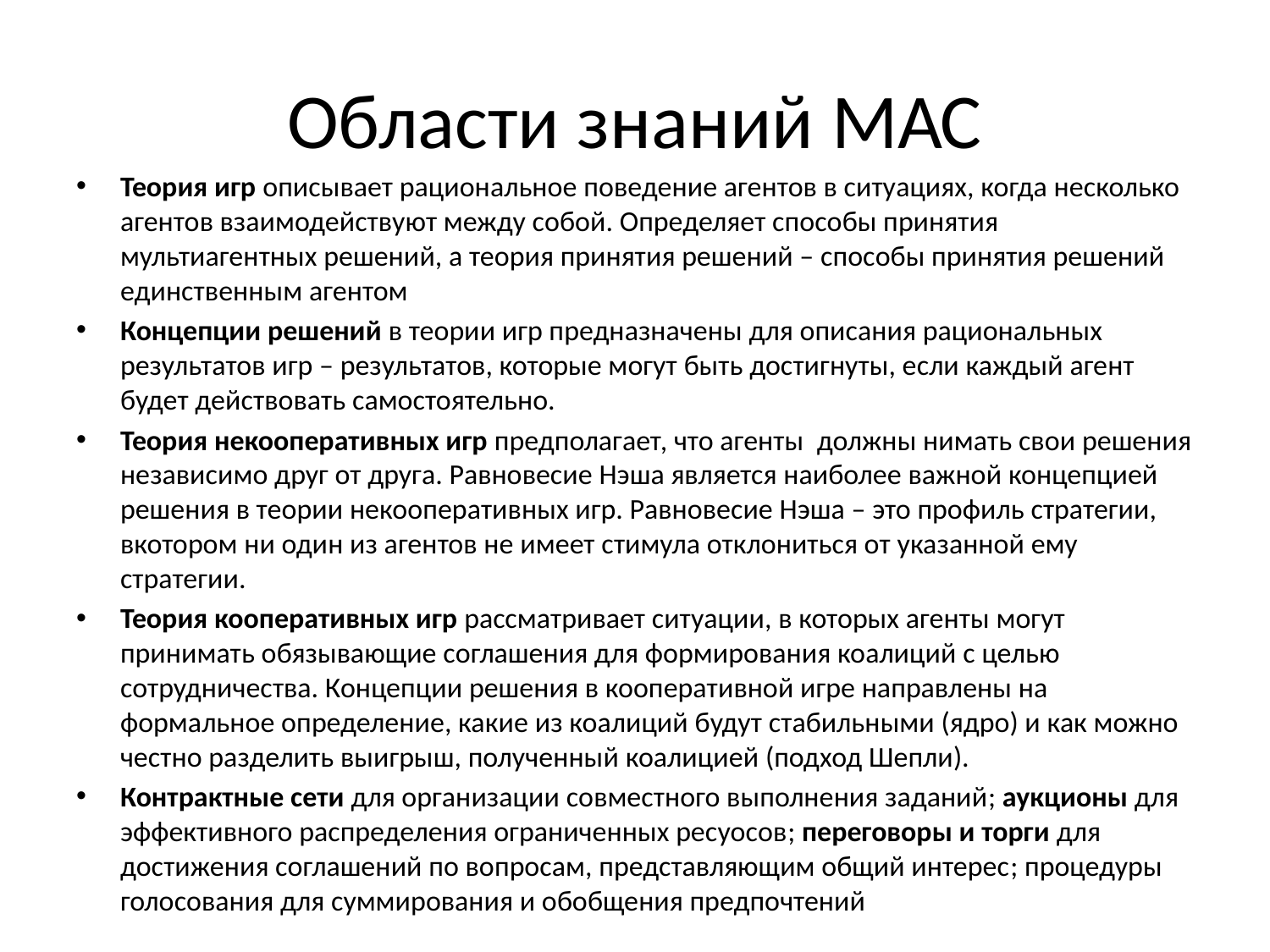

# Области знаний МАС
Теория игр описывает рациональное поведение агентов в ситуациях, когда несколько агентов взаимодействуют между собой. Определяет способы принятия мультиагентных решений, а теория принятия решений – способы принятия решений единственным агентом
Концепции решений в теории игр предназначены для описания рациональных результатов игр – результатов, которые могут быть достигнуты, если каждый агент будет действовать самостоятельно.
Теория некооперативных игр предполагает, что агенты  должны нимать свои решения независимо друг от друга. Равновесие Нэша является наиболее важной концепцией решения в теории некооперативных игр. Равновесие Нэша – это профиль стратегии, вкотором ни один из агентов не имеет стимула отклониться от указанной ему стратегии.
Теория кооперативных игр рассматривает ситуации, в которых агенты могут принимать обязывающие соглашения для формирования коалиций с целью сотрудничества. Концепции решения в кооперативной игре направлены на формальное определение, какие из коалиций будут стабильными (ядро) и как можно честно разделить выигрыш, полученный коалицией (подход Шепли).
Контрактные сети для организации совместного выполнения заданий; аукционы для эффективного распределения ограниченных ресуосов; переговоры и торги для достижения соглашений по вопросам, представляющим общий интерес; процедуры голосования для суммирования и обобщения предпочтений